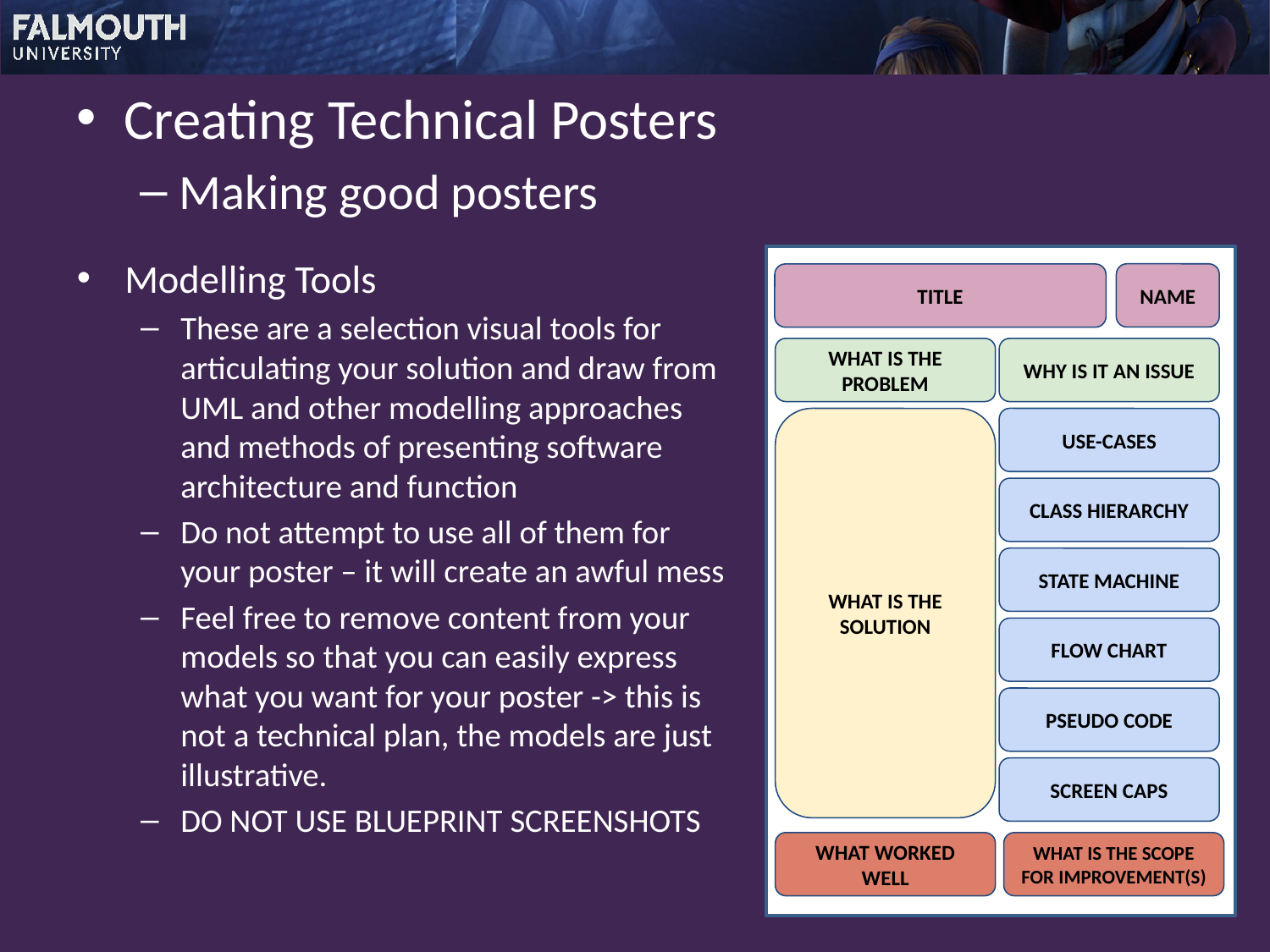

Creating Technical Posters
Making good posters

NAME
TITLE
WHAT IS THE PROBLEM
WHY IS IT AN ISSUE
WHAT IS THE SOLUTION
USE-CASES
CLASS HIERARCHY
STATE MACHINE
FLOW CHART
PSEUDO CODE
SCREEN CAPS
WHAT WORKED WELL
WHAT IS THE SCOPE FOR IMPROVEMENT(S)
Modelling Tools
These are a selection visual tools for articulating your solution and draw from UML and other modelling approaches and methods of presenting software architecture and function
Do not attempt to use all of them for your poster – it will create an awful mess
Feel free to remove content from your models so that you can easily express what you want for your poster -> this is not a technical plan, the models are just illustrative.
DO NOT USE BLUEPRINT SCREENSHOTS